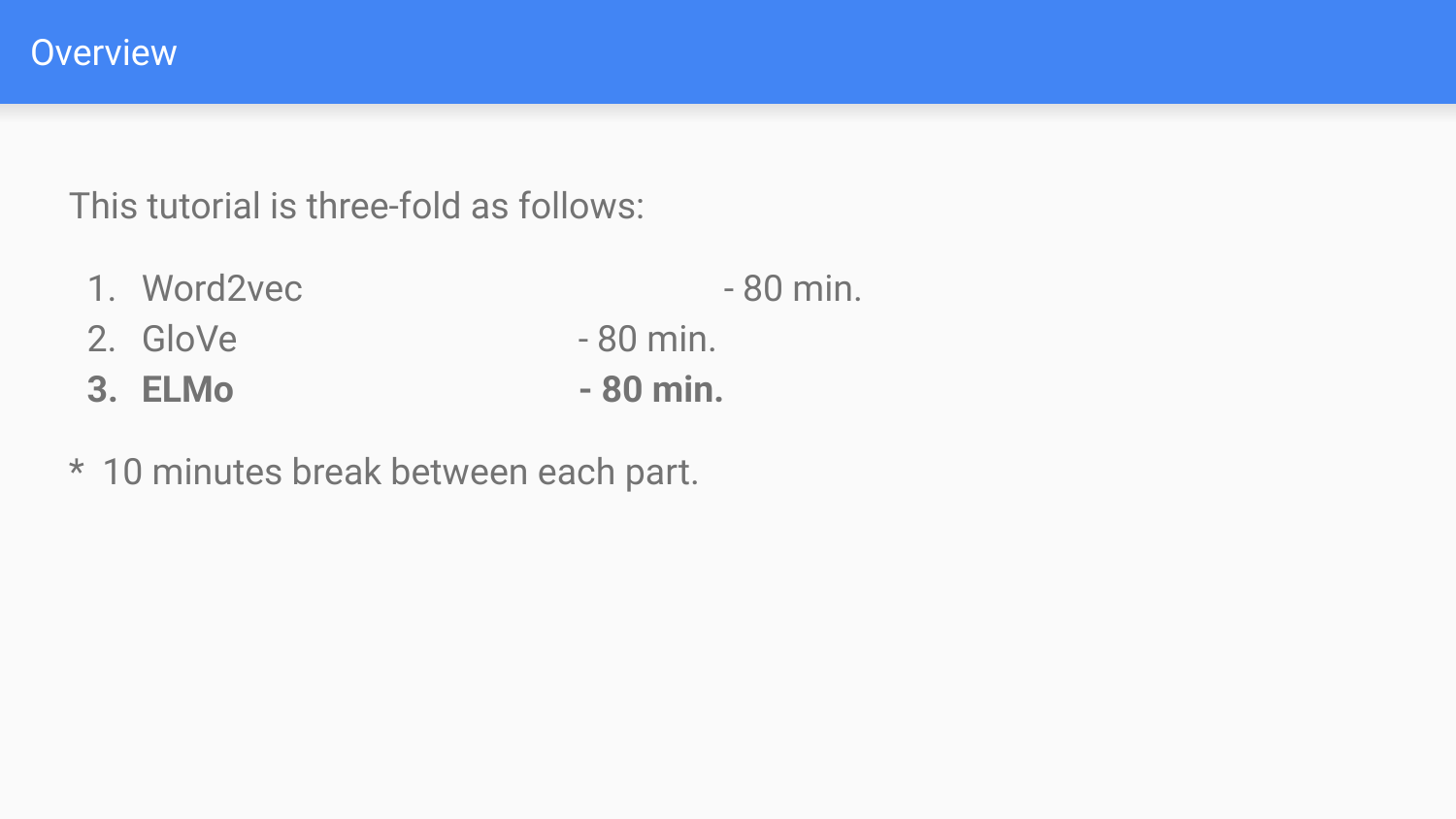

# Overview
This tutorial is three-fold as follows:
Word2vec			- 80 min.
GloVe			- 80 min.
ELMo			- 80 min.
*  10 minutes break between each part.